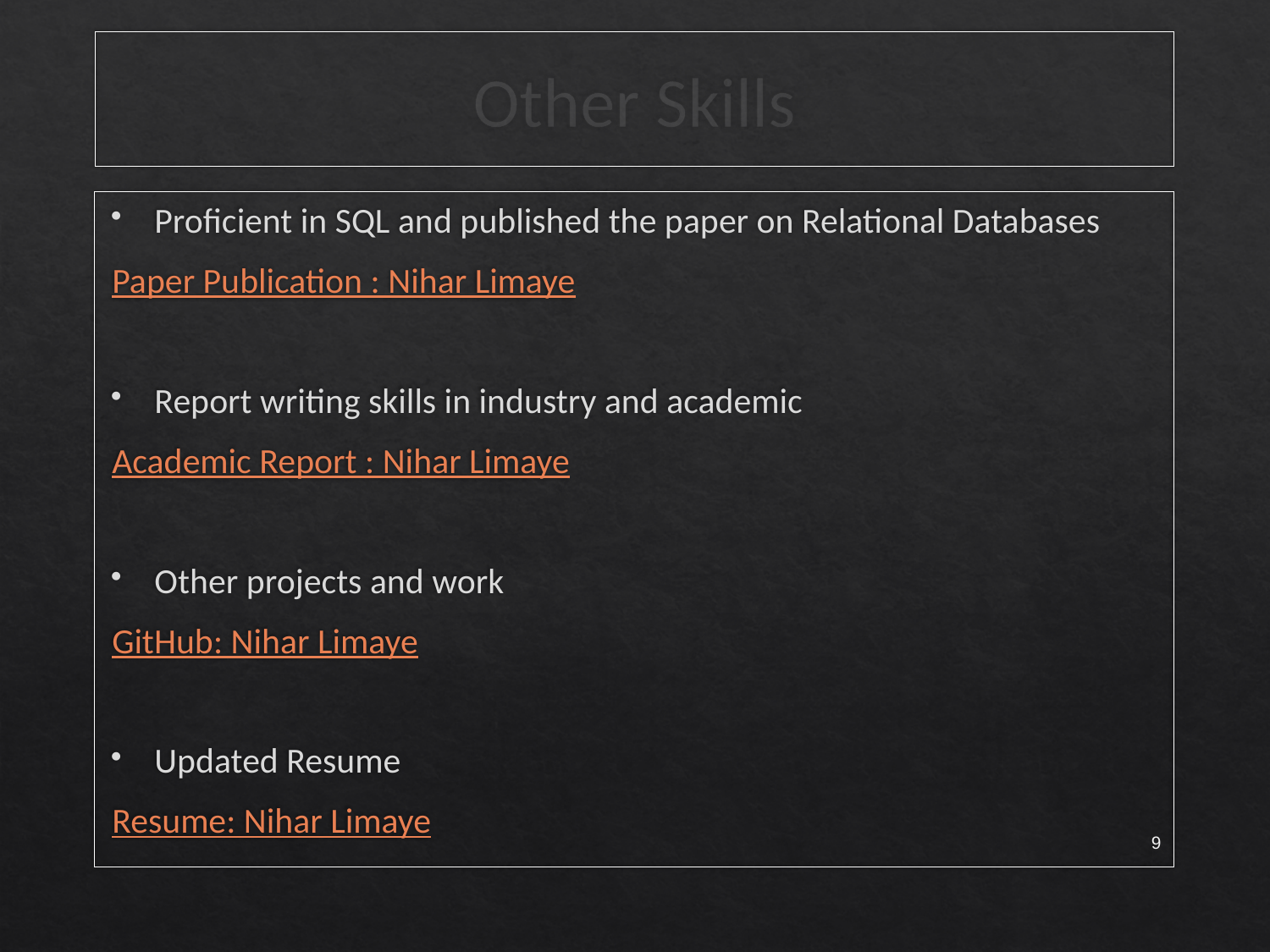

# Other Skills
Proficient in SQL and published the paper on Relational Databases
Paper Publication : Nihar Limaye

Report writing skills in industry and academic
Academic Report : Nihar Limaye

Other projects and work
GitHub: Nihar Limaye

Updated Resume
Resume: Nihar Limaye

9